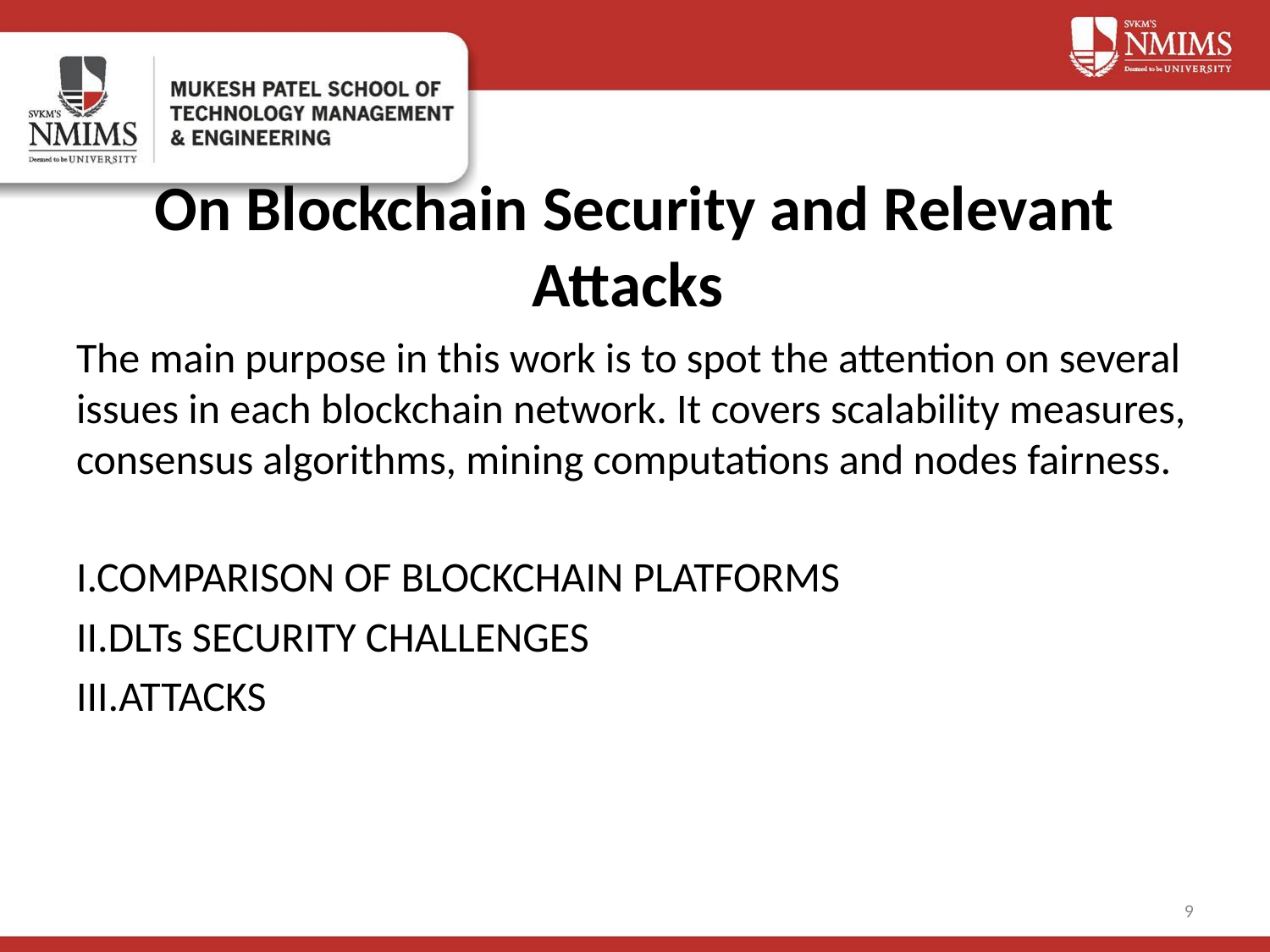

# On Blockchain Security and Relevant Attacks
The main purpose in this work is to spot the attention on several issues in each blockchain network. It covers scalability measures, consensus algorithms, mining computations and nodes fairness.

I.COMPARISON OF BLOCKCHAIN PLATFORMS
II.DLTs SECURITY CHALLENGES
III.ATTACKS
9